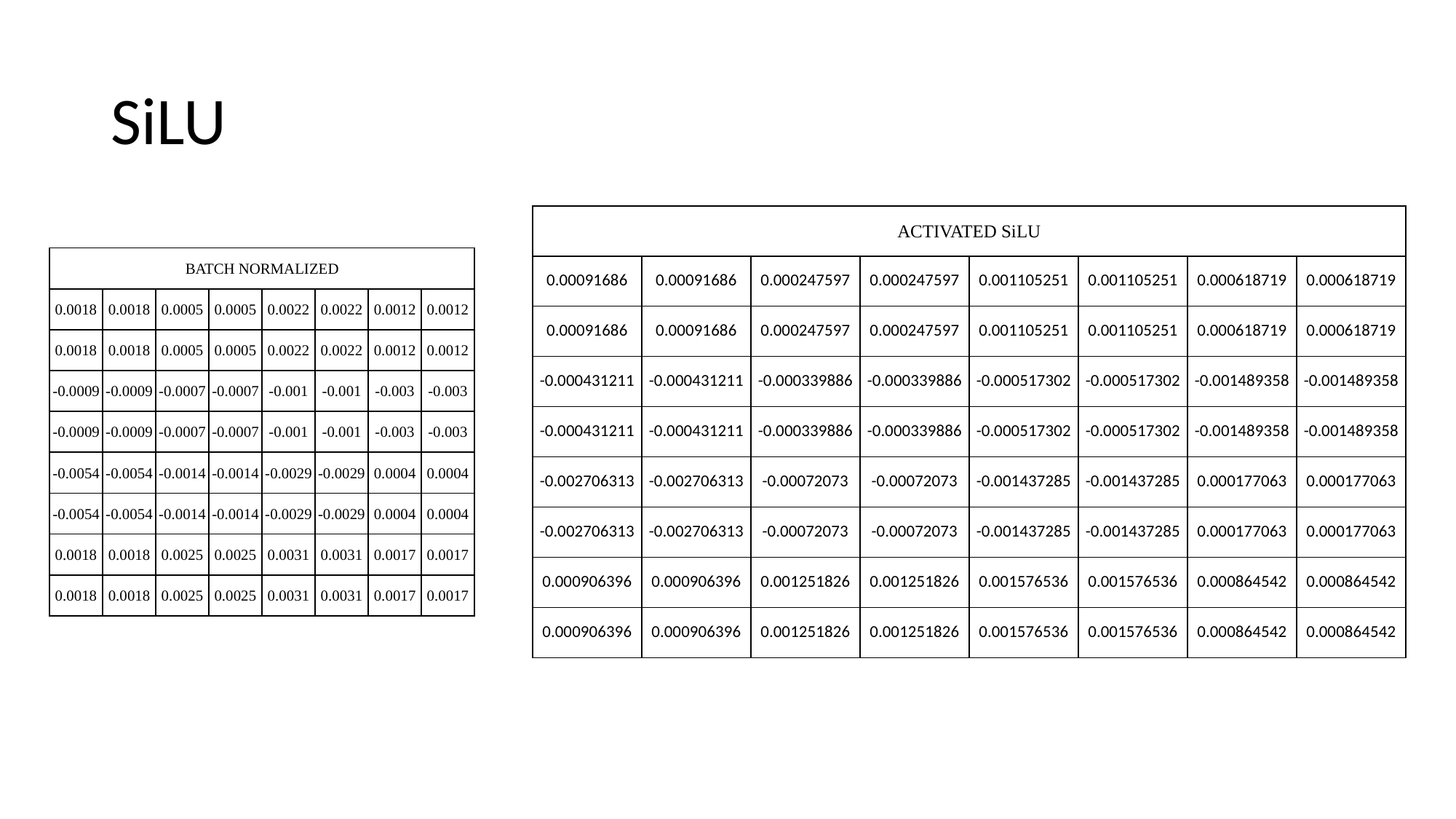

# SiLU
| ACTIVATED SiLU |  |  |  |  |  |  |  |
| --- | --- | --- | --- | --- | --- | --- | --- |
| 0.00091686 | 0.00091686 | 0.000247597 | 0.000247597 | 0.001105251 | 0.001105251 | 0.000618719 | 0.000618719 |
| 0.00091686 | 0.00091686 | 0.000247597 | 0.000247597 | 0.001105251 | 0.001105251 | 0.000618719 | 0.000618719 |
| -0.000431211 | -0.000431211 | -0.000339886 | -0.000339886 | -0.000517302 | -0.000517302 | -0.001489358 | -0.001489358 |
| -0.000431211 | -0.000431211 | -0.000339886 | -0.000339886 | -0.000517302 | -0.000517302 | -0.001489358 | -0.001489358 |
| -0.002706313 | -0.002706313 | -0.00072073 | -0.00072073 | -0.001437285 | -0.001437285 | 0.000177063 | 0.000177063 |
| -0.002706313 | -0.002706313 | -0.00072073 | -0.00072073 | -0.001437285 | -0.001437285 | 0.000177063 | 0.000177063 |
| 0.000906396 | 0.000906396 | 0.001251826 | 0.001251826 | 0.001576536 | 0.001576536 | 0.000864542 | 0.000864542 |
| 0.000906396 | 0.000906396 | 0.001251826 | 0.001251826 | 0.001576536 | 0.001576536 | 0.000864542 | 0.000864542 |
| BATCH NORMALIZED |  |  |  |  |  |  |  |
| --- | --- | --- | --- | --- | --- | --- | --- |
| 0.0018 | 0.0018 | 0.0005 | 0.0005 | 0.0022 | 0.0022 | 0.0012 | 0.0012 |
| 0.0018 | 0.0018 | 0.0005 | 0.0005 | 0.0022 | 0.0022 | 0.0012 | 0.0012 |
| -0.0009 | -0.0009 | -0.0007 | -0.0007 | -0.001 | -0.001 | -0.003 | -0.003 |
| -0.0009 | -0.0009 | -0.0007 | -0.0007 | -0.001 | -0.001 | -0.003 | -0.003 |
| -0.0054 | -0.0054 | -0.0014 | -0.0014 | -0.0029 | -0.0029 | 0.0004 | 0.0004 |
| -0.0054 | -0.0054 | -0.0014 | -0.0014 | -0.0029 | -0.0029 | 0.0004 | 0.0004 |
| 0.0018 | 0.0018 | 0.0025 | 0.0025 | 0.0031 | 0.0031 | 0.0017 | 0.0017 |
| 0.0018 | 0.0018 | 0.0025 | 0.0025 | 0.0031 | 0.0031 | 0.0017 | 0.0017 |